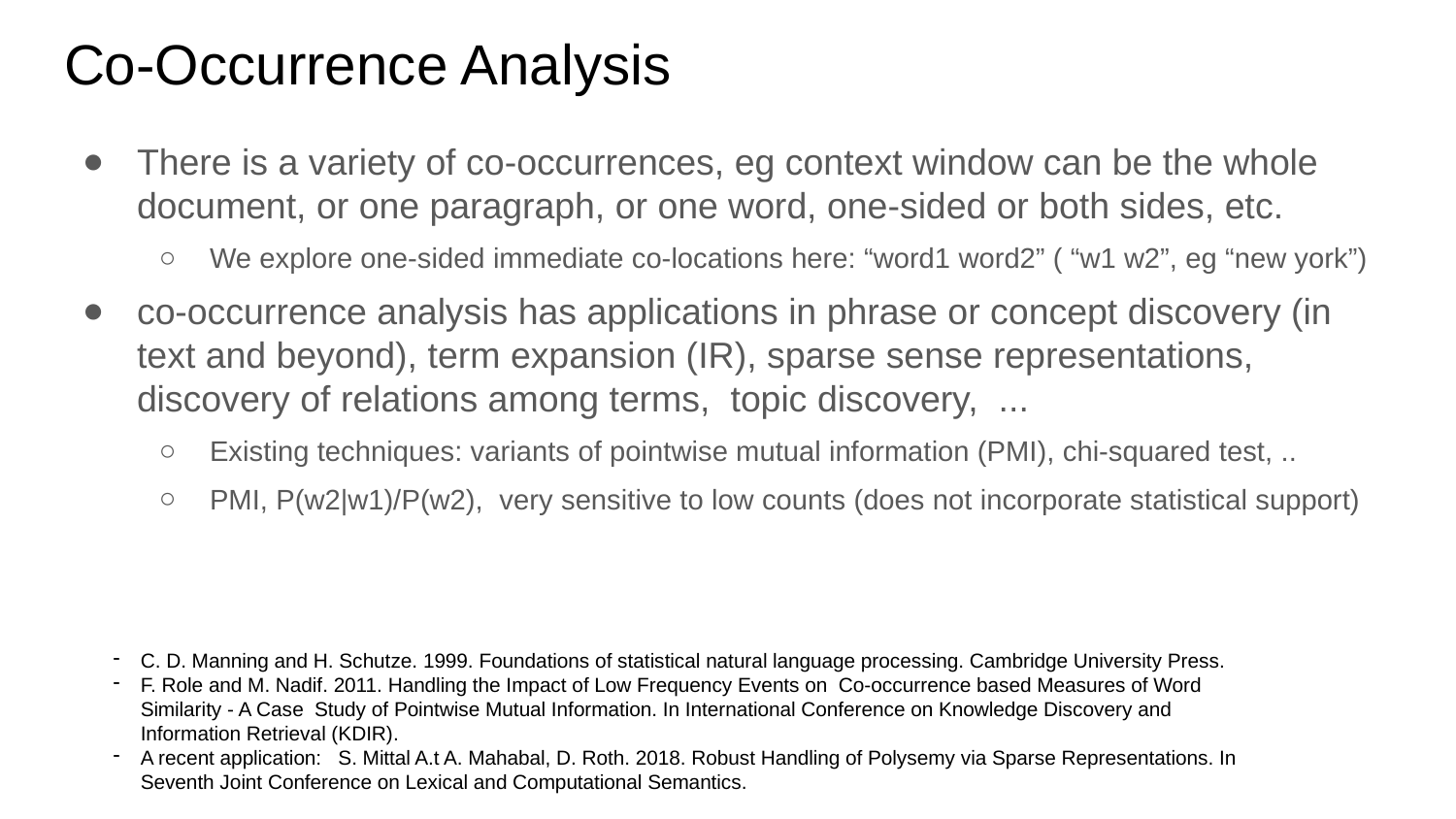

# Co-Occurrence Analysis
There is a variety of co-occurrences, eg context window can be the whole document, or one paragraph, or one word, one-sided or both sides, etc.
We explore one-sided immediate co-locations here: “word1 word2” ( “w1 w2”, eg “new york”)
co-occurrence analysis has applications in phrase or concept discovery (in text and beyond), term expansion (IR), sparse sense representations, discovery of relations among terms,  topic discovery,  ...
Existing techniques: variants of pointwise mutual information (PMI), chi-squared test, ..
PMI, P(w2|w1)/P(w2),  very sensitive to low counts (does not incorporate statistical support)
C. D. Manning and H. Schutze. 1999. Foundations of statistical natural language processing. Cambridge University Press.
F. Role and M. Nadif. 2011. Handling the Impact of Low Frequency Events on  Co-occurrence based Measures of Word Similarity - A Case  Study of Pointwise Mutual Information. In International Conference on Knowledge Discovery and Information Retrieval (KDIR).
A recent application:   S. Mittal A.t A. Mahabal, D. Roth. 2018. Robust Handling of Polysemy via Sparse Representations. In Seventh Joint Conference on Lexical and Computational Semantics.